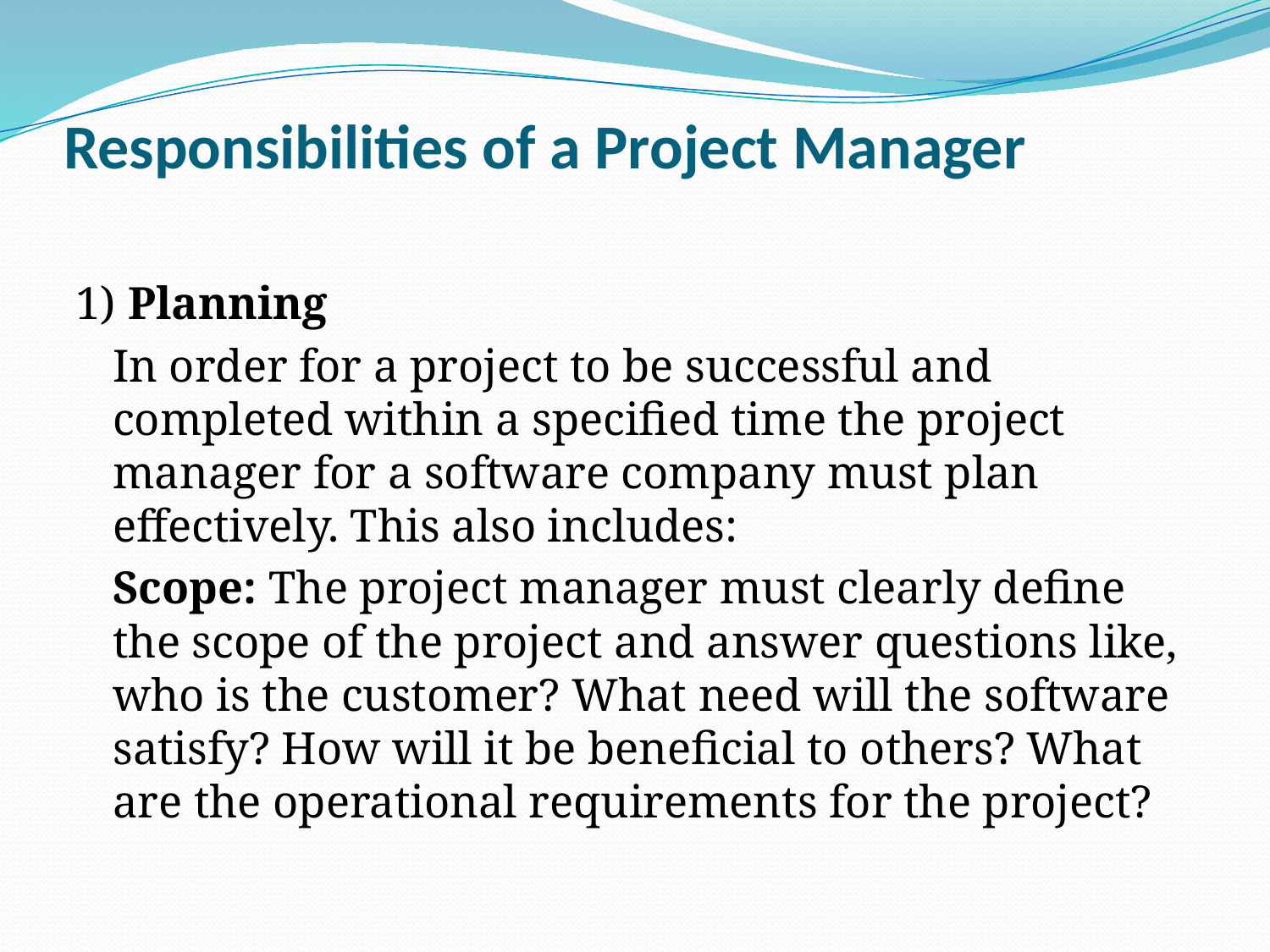

# Responsibilities of a Project Manager
1) Planning
	In order for a project to be successful and completed within a specified time the project manager for a software company must plan effectively. This also includes:
	Scope: The project manager must clearly define the scope of the project and answer questions like, who is the customer? What need will the software satisfy? How will it be beneficial to others? What are the operational requirements for the project?